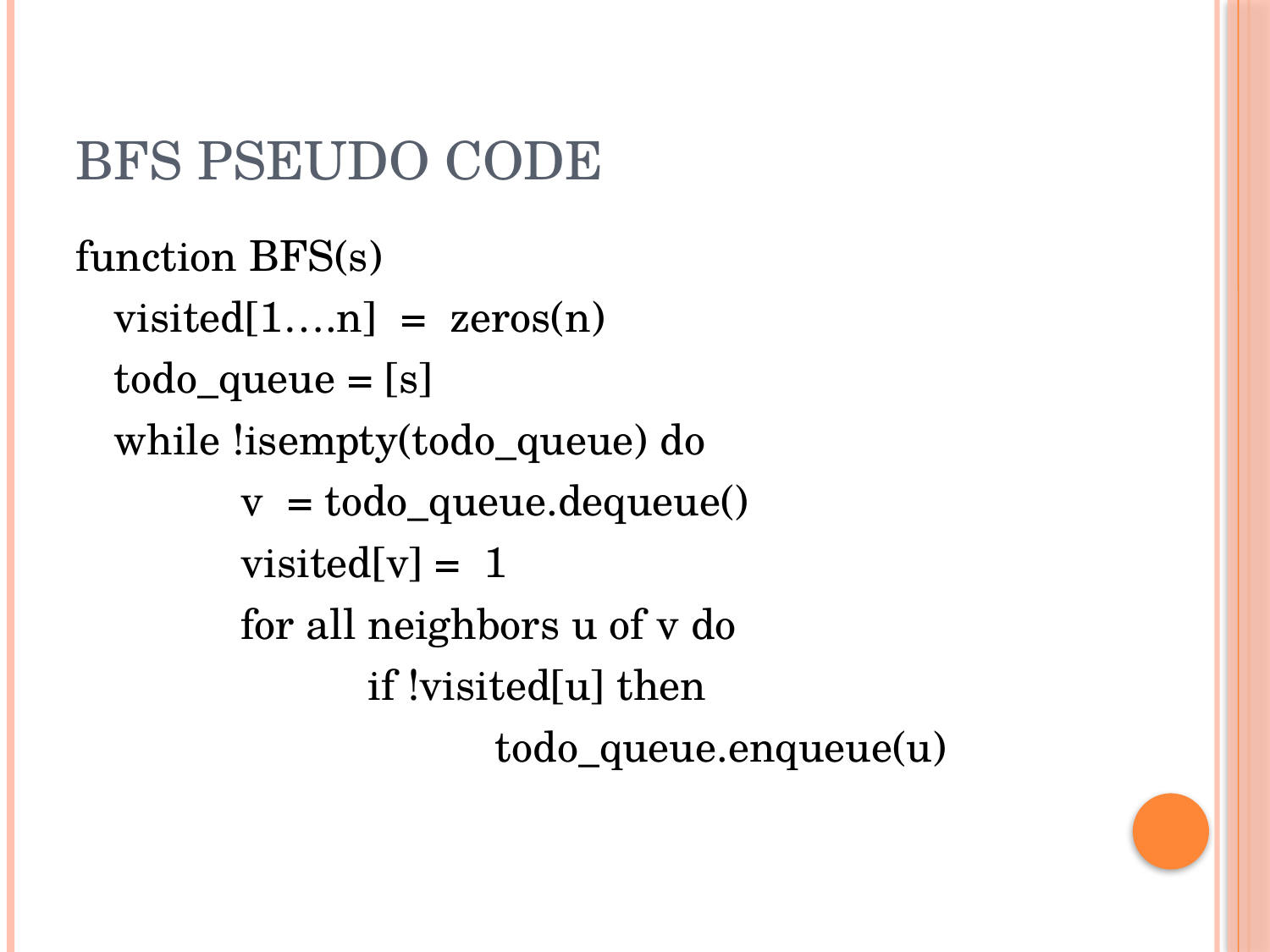

# BFS pseudo code
function BFS(s)
	visited[1….n]  =  zeros(n)
	todo_queue = [s]
	while !isempty(todo_queue) do
		v  = todo_queue.dequeue()
		visited[v] =  1
		for all neighbors u of v do
			if !visited[u] then
				todo_queue.enqueue(u)